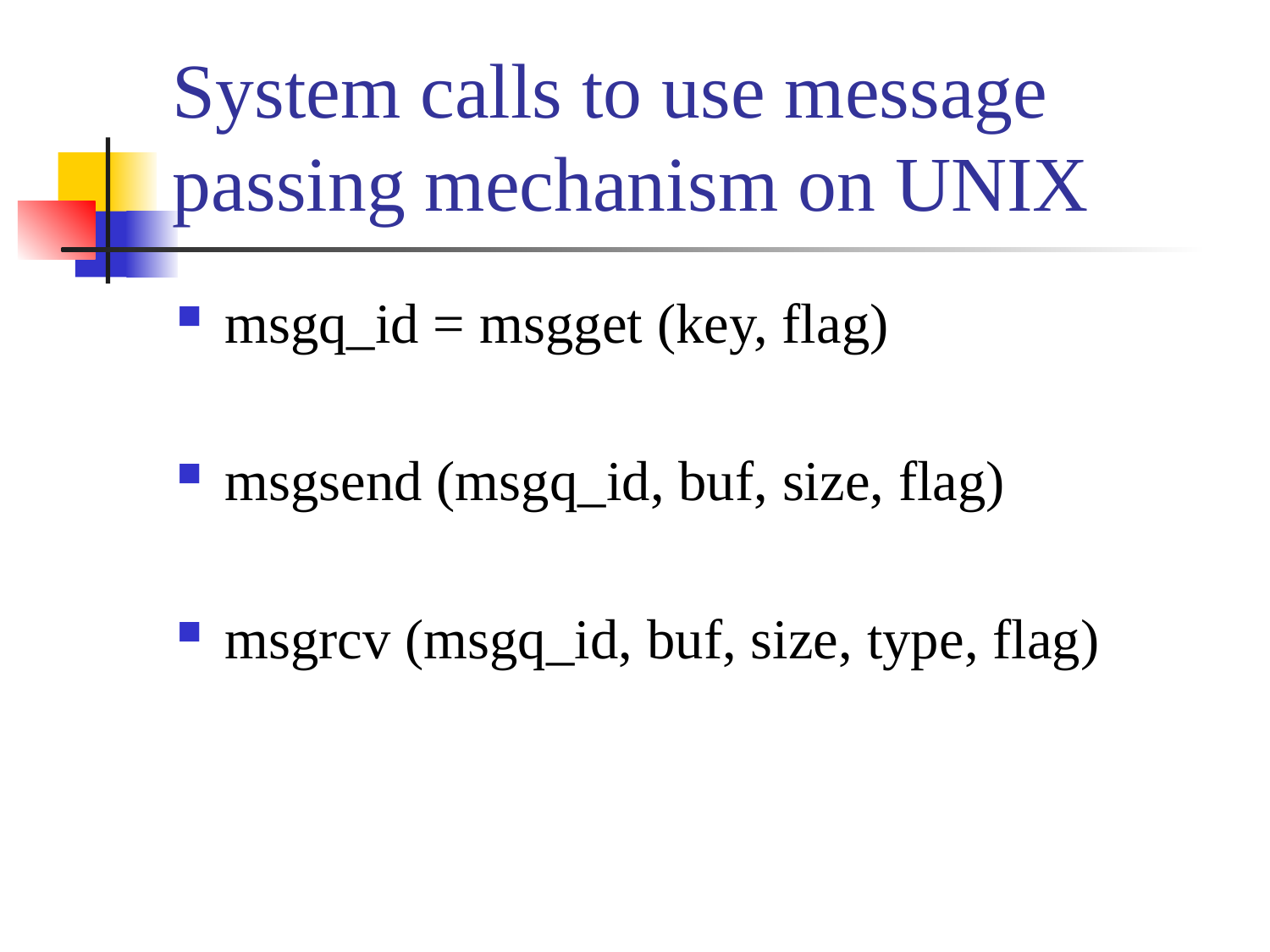

# System calls to use message passing mechanism on UNIX
msgq_id = msgget (key, flag)

msgsend (msgq_id, buf, size, flag)

msgrcv (msgq_id, buf, size, type, flag)